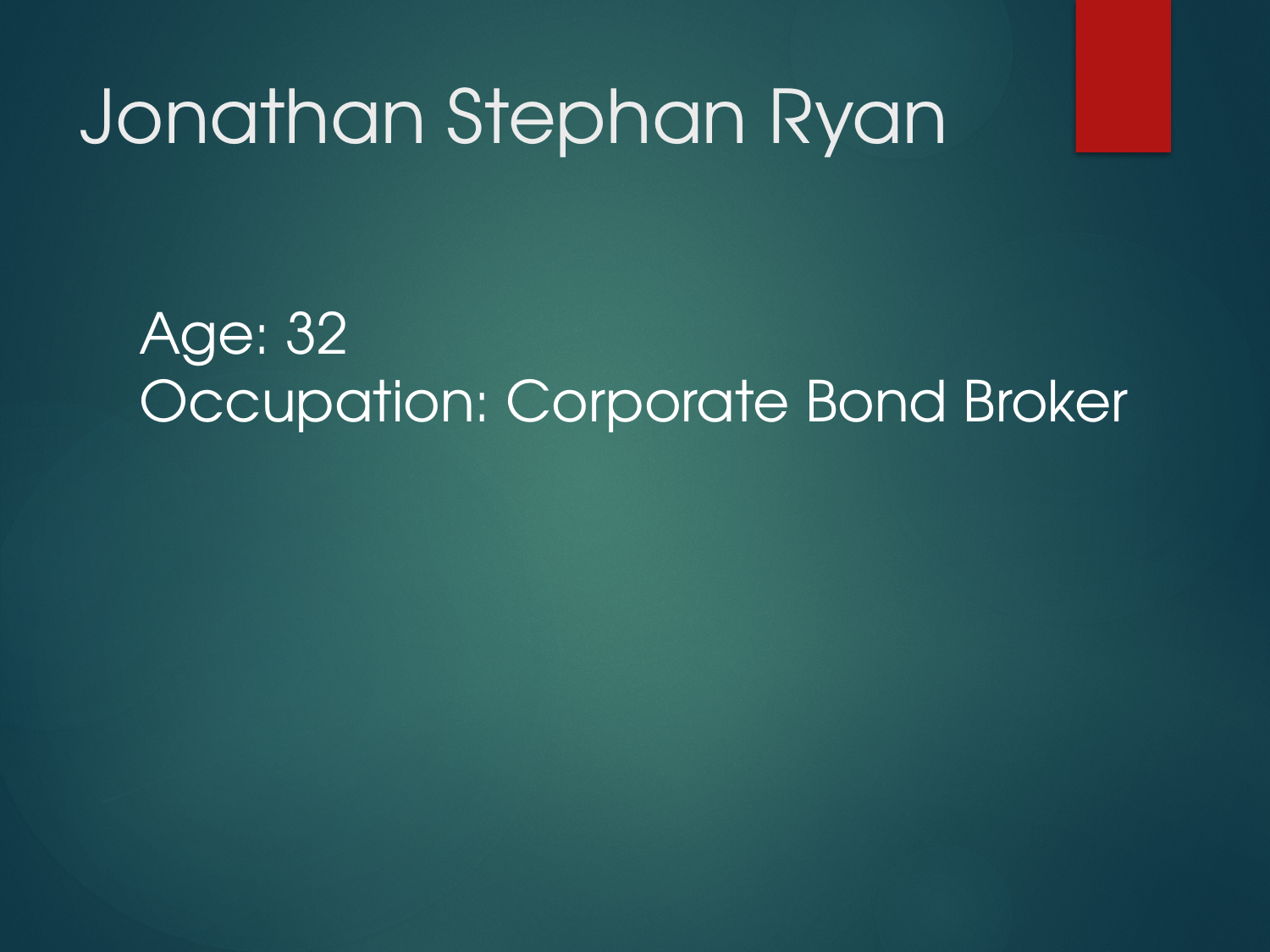

# Jonathan Stephan Ryan

Age: 32
Occupation: Corporate Bond Broker